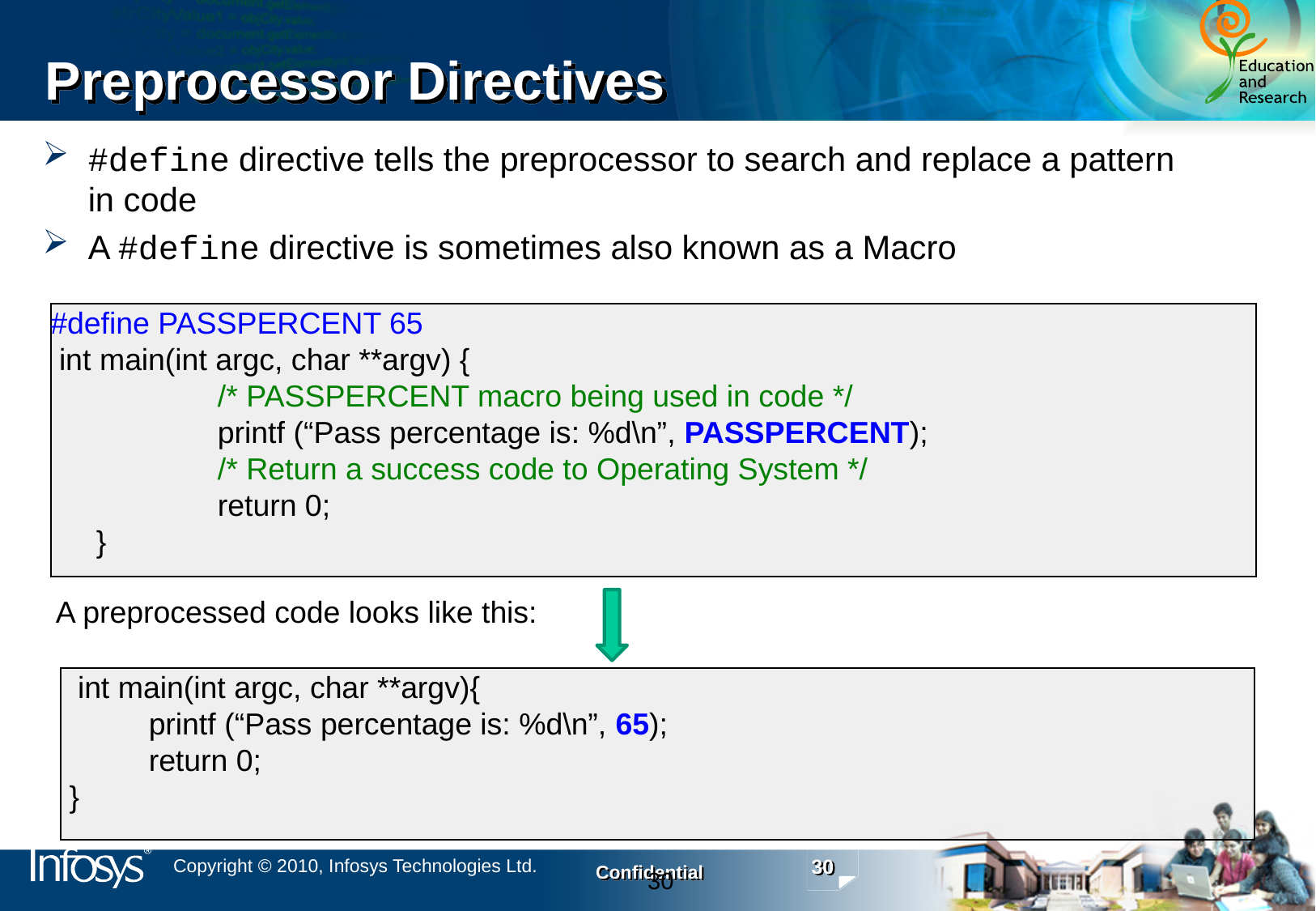

# Preprocessor Directives
#define directive tells the preprocessor to search and replace a pattern in code
A #define directive is sometimes also known as a Macro

#define PASSPERCENT 65
 int main(int argc, char **argv) {
		/* PASSPERCENT macro being used in code */
		printf (“Pass percentage is: %d\n”, PASSPERCENT);
		/* Return a success code to Operating System */
		return 0;
	}

A preprocessed code looks like this:

  int main(int argc, char **argv){
	     printf (“Pass percentage is: %d\n”, 65);
	     return 0;
 }
30